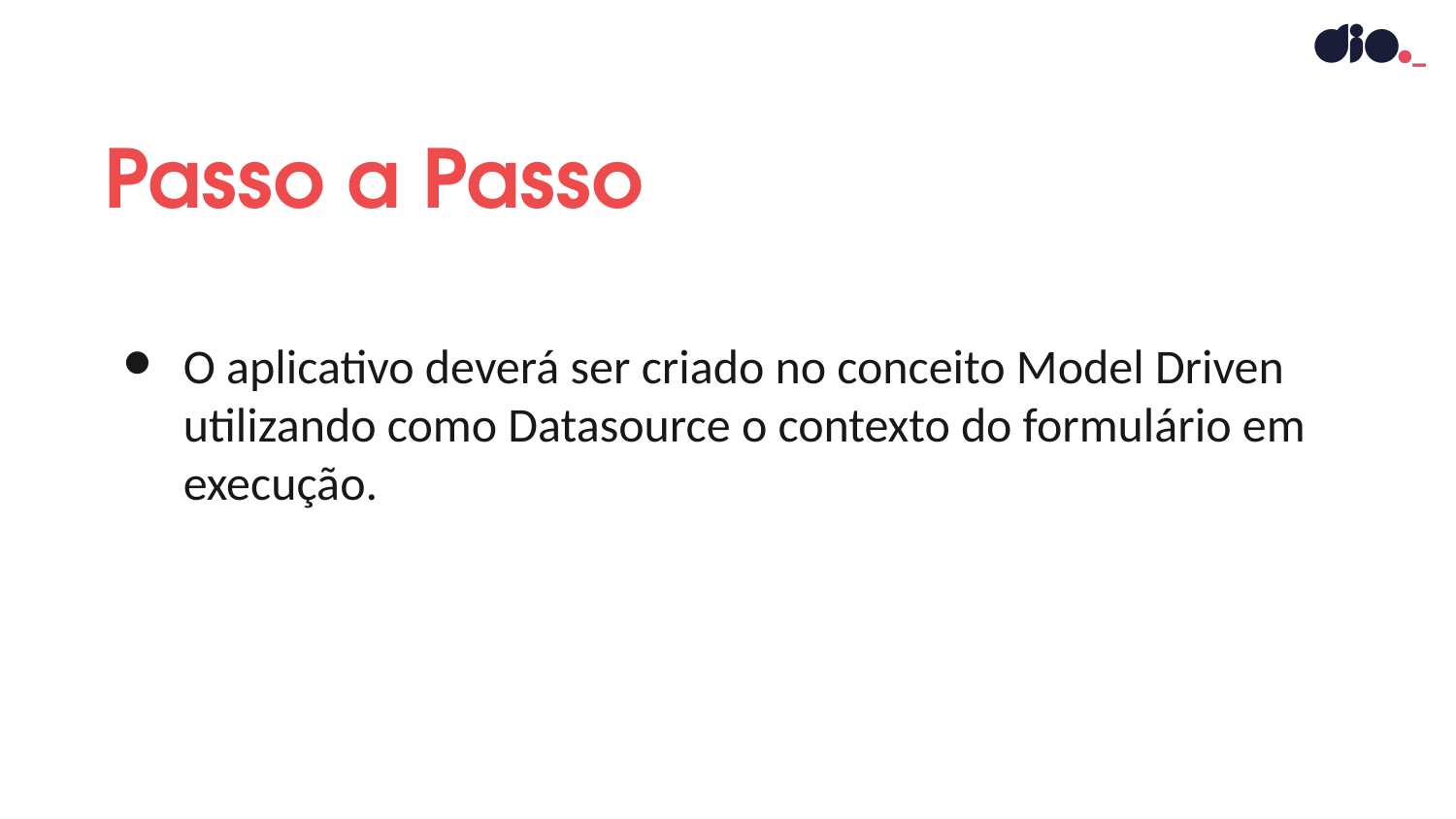

Passo a Passo
O aplicativo deverá ser criado no conceito Model Driven utilizando como Datasource o contexto do formulário em execução.